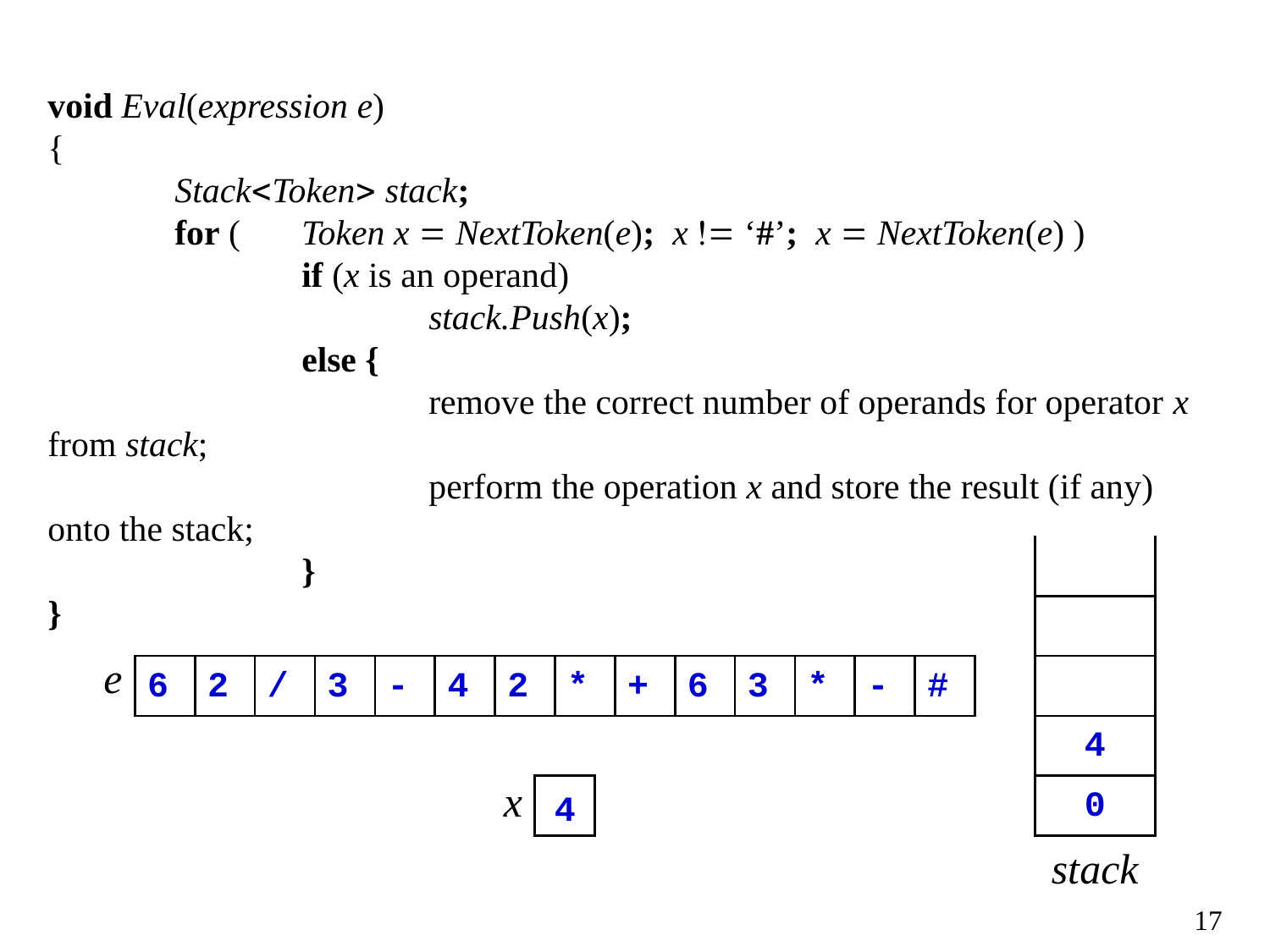

void Eval(expression e)
{
	Stack<Token> stack;
	for (	Token x = NextToken(e);  x != ‘#’;  x = NextToken(e) )
		if (x is an operand)
			stack.Push(x);
		else {
			remove the correct number of operands for operator x from stack;
			perform the operation x and store the result (if any) onto the stack;
		}
}
|  |
| --- |
|  |
|  |
| 4 |
| 0 |
| e | 6 | 2 | / | 3 | - | 4 | 2 | \* | + | 6 | 3 | \* | - | # |
| --- | --- | --- | --- | --- | --- | --- | --- | --- | --- | --- | --- | --- | --- | --- |
x
4
stack
17